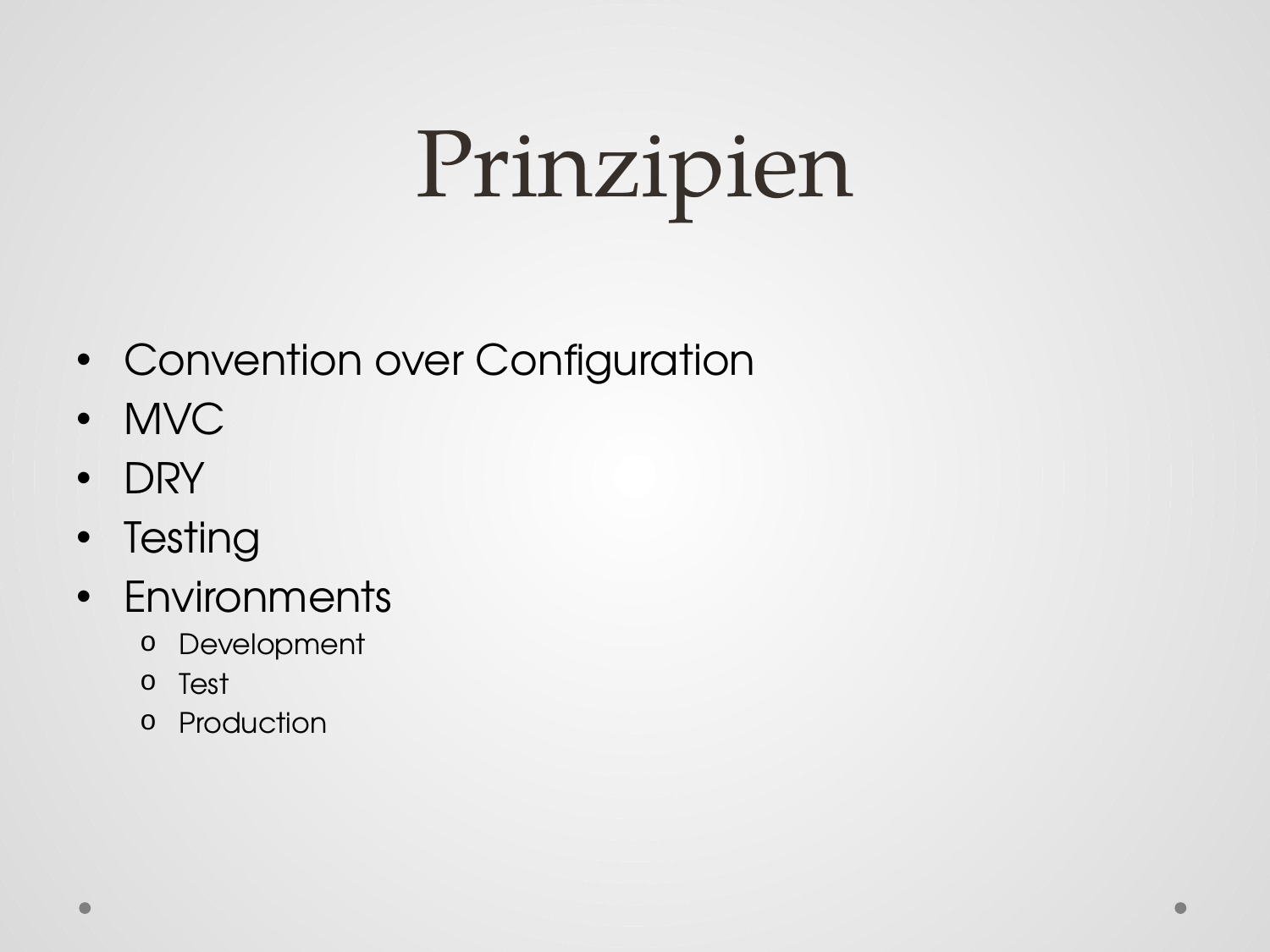

# Prinzipien
Convention over Configuration
MVC
DRY
Testing
Environments
Development
Test
Production